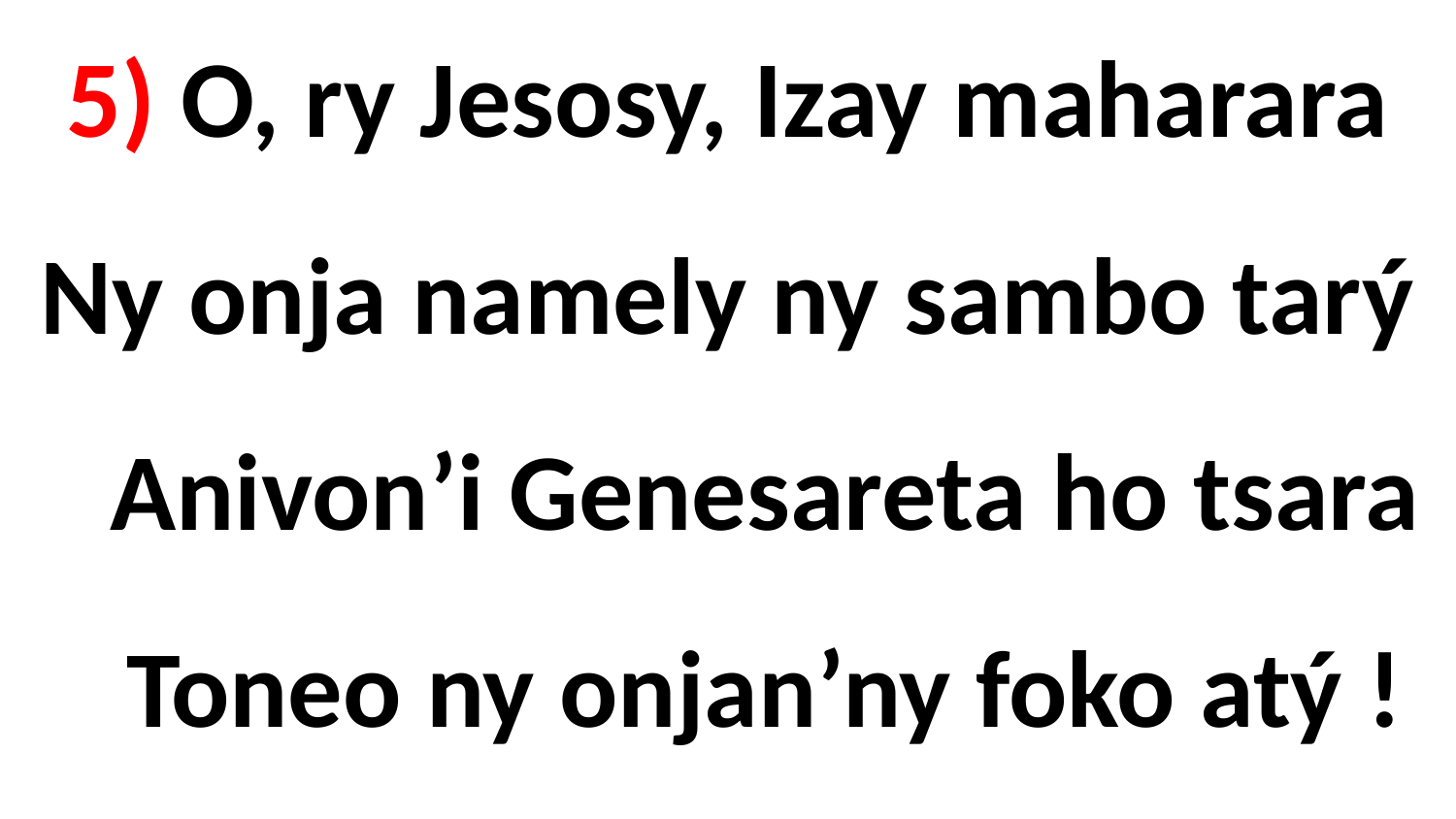

# 5) O, ry Jesosy, Izay maharara Ny onja namely ny sambo tarý Anivon’i Genesareta ho tsara Toneo ny onjan’ny foko atý !